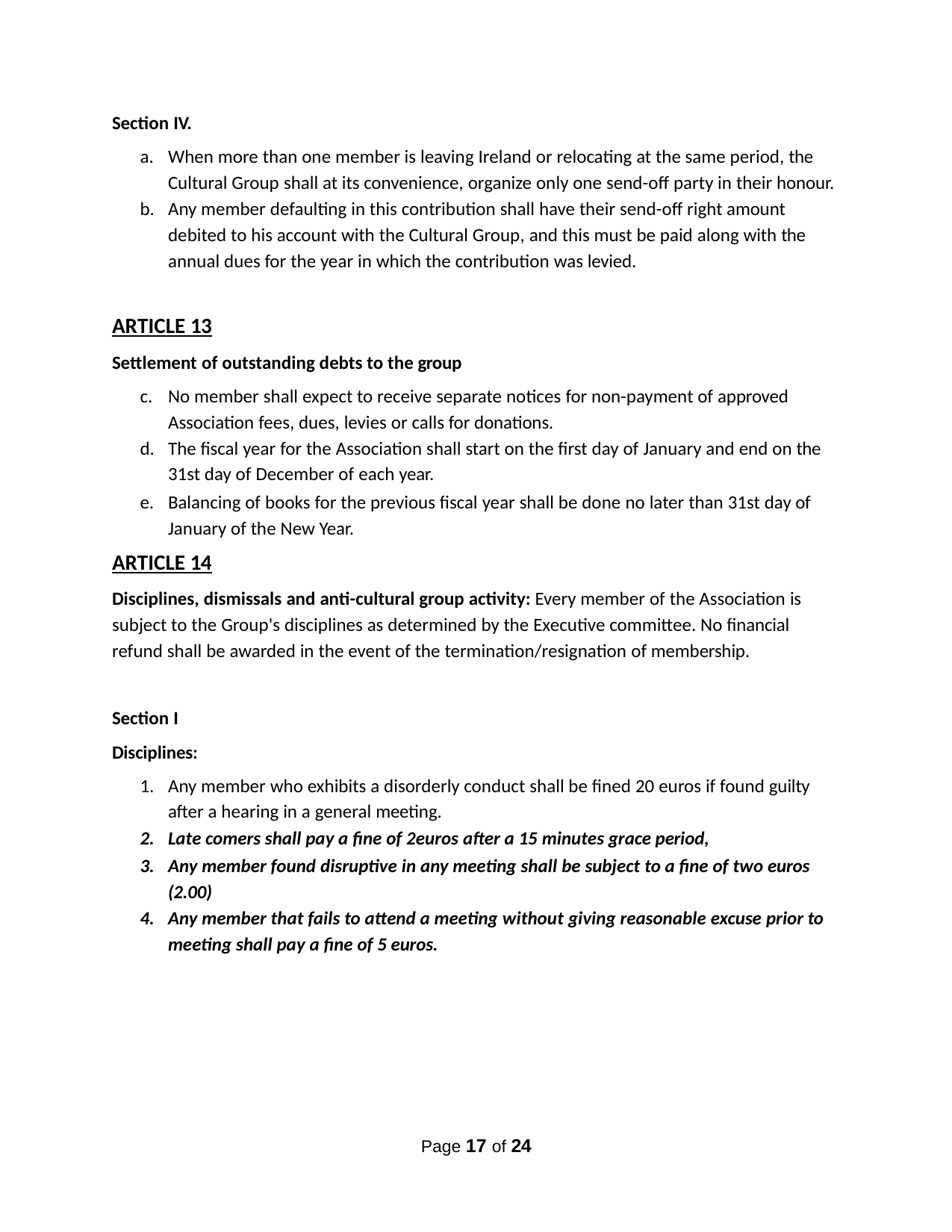

Section IV.
When more than one member is leaving Ireland or relocating at the same period, the Cultural Group shall at its convenience, organize only one send-off party in their honour.
Any member defaulting in this contribution shall have their send-off right amount debited to his account with the Cultural Group, and this must be paid along with the annual dues for the year in which the contribution was levied.

ΑRΤΙCLΕ 13
Settlement of outstanding debts to the group
No member shall expect to receive separate notices for non-payment of approved Association fees, dues, levies or calls for donations.
The fiscal year for the Association shall start on the first day of January and end on the 31st day of December of each year.
Balancing of books for the previous fiscal year shall be done no later than 31st day of January of the New Year.
ARTICLE 14
Disciplines, dismissals and anti-cultural group activity: Every member of the Association is subject to the Group's disciplines as determined by the Executive committee. No financial refund shall be awarded in the event of the termination/resignation of membership.

Section I Disciplines:
Any member who exhibits a disorderly conduct shall be fined 20 euros if found guilty after a hearing in a general meeting.
Late comers shall pay a fine of 2euros after a 15 minutes grace period,
Any member found disruptive in any meeting shall be subject to a fine of two euros (2.00)
Any member that fails to attend a meeting without giving reasonable excuse prior to meeting shall pay a fine of 5 euros.
Page 17 of 24